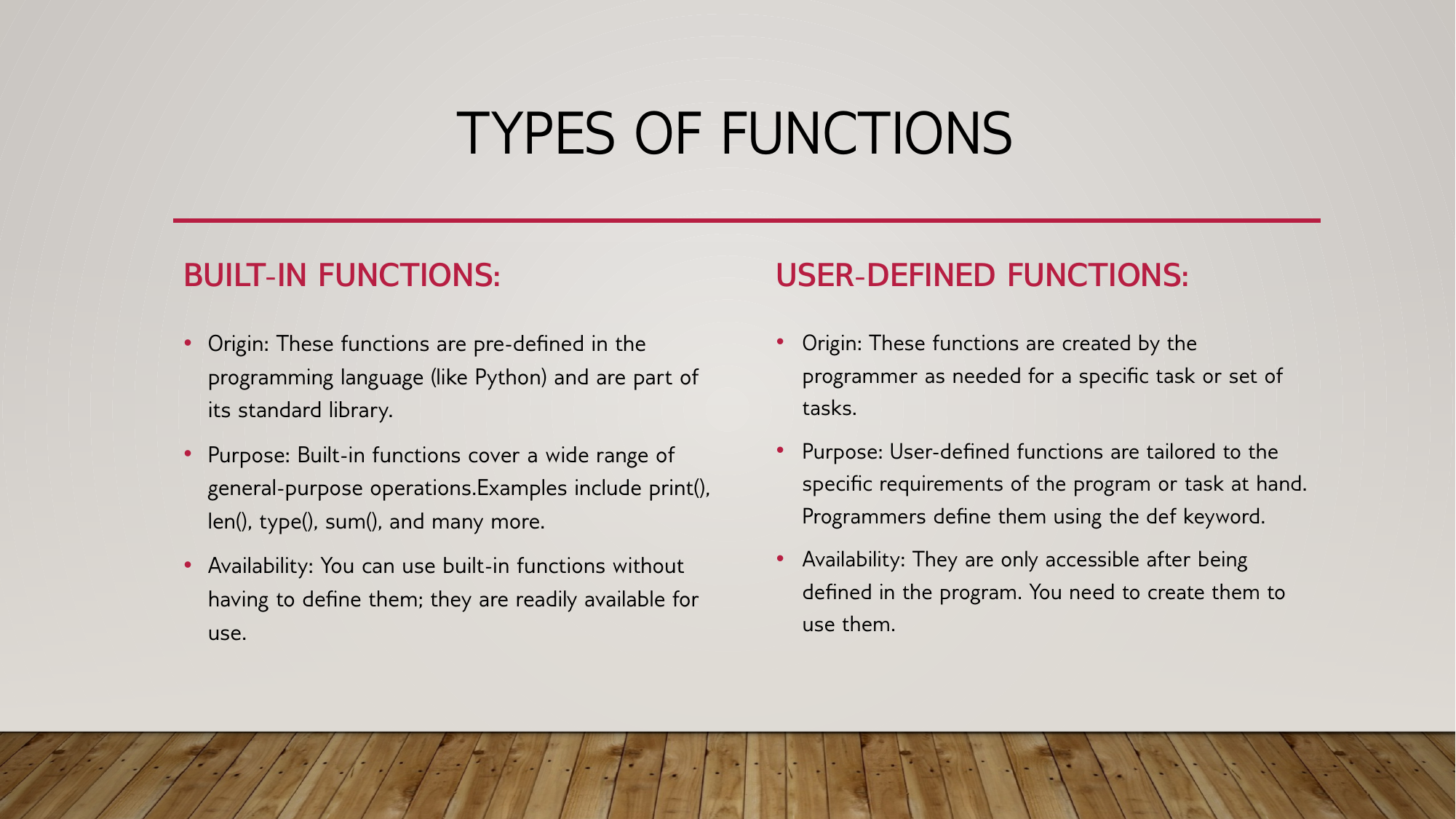

# Types of functions
Built-in Functions:
User-Defined Functions:
Origin: These functions are pre-defined in the programming language (like Python) and are part of its standard library.
Purpose: Built-in functions cover a wide range of general-purpose operations.Examples include print(), len(), type(), sum(), and many more.
Availability: You can use built-in functions without having to define them; they are readily available for use.
Origin: These functions are created by the programmer as needed for a specific task or set of tasks.
Purpose: User-defined functions are tailored to the specific requirements of the program or task at hand. Programmers define them using the def keyword.
Availability: They are only accessible after being defined in the program. You need to create them to use them.